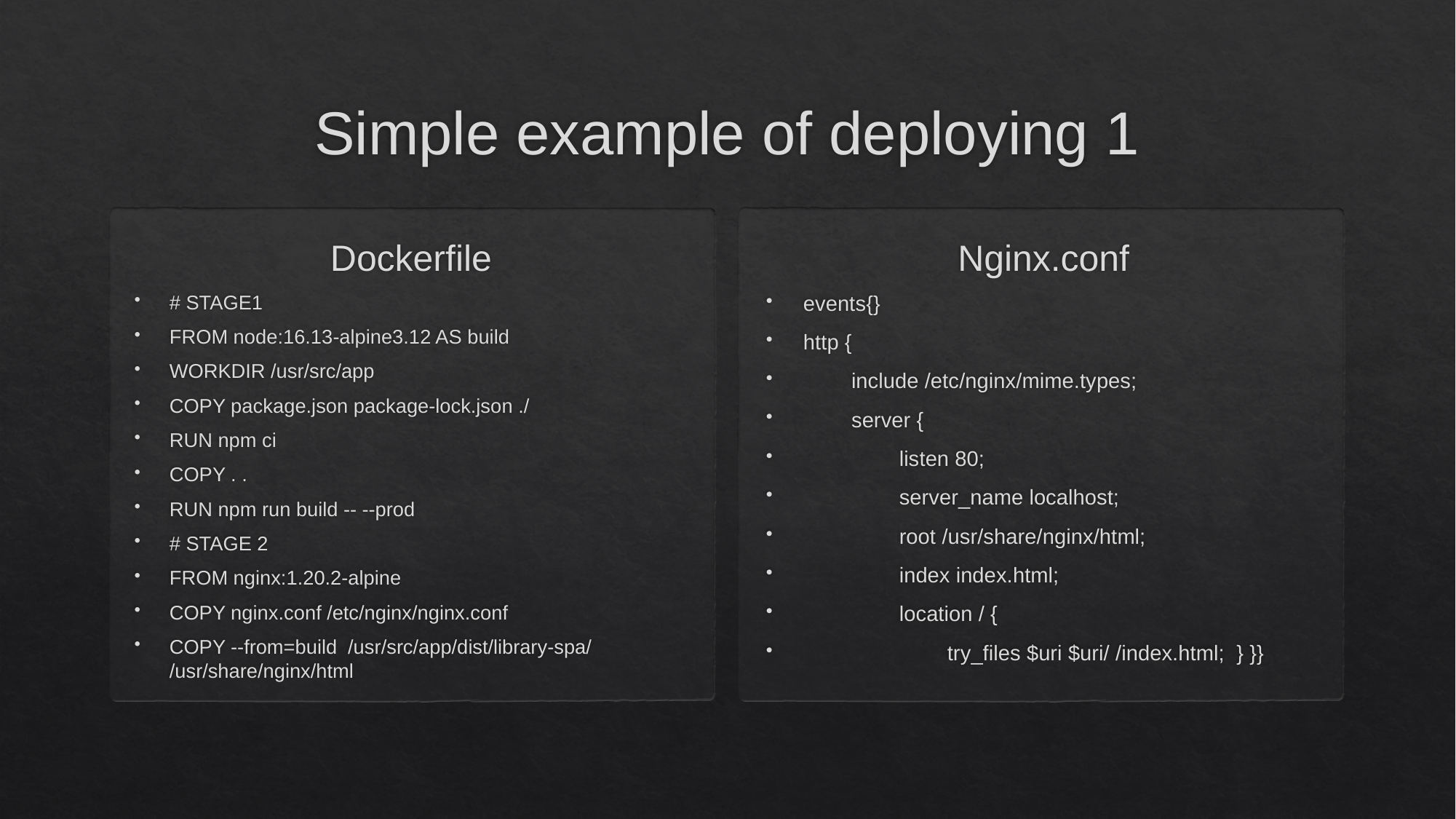

# Simple example of deploying 1
Dockerfile
Nginx.conf
# STAGE1
FROM node:16.13-alpine3.12 AS build
WORKDIR /usr/src/app
COPY package.json package-lock.json ./
RUN npm ci
COPY . .
RUN npm run build -- --prod
# STAGE 2
FROM nginx:1.20.2-alpine
COPY nginx.conf /etc/nginx/nginx.conf
COPY --from=build  /usr/src/app/dist/library-spa/ /usr/share/nginx/html
events{}
http {
        include /etc/nginx/mime.types;
        server {
                listen 80;
                server_name localhost;
                root /usr/share/nginx/html;
                index index.html;
                location / {
                        try_files $uri $uri/ /index.html;  } }}